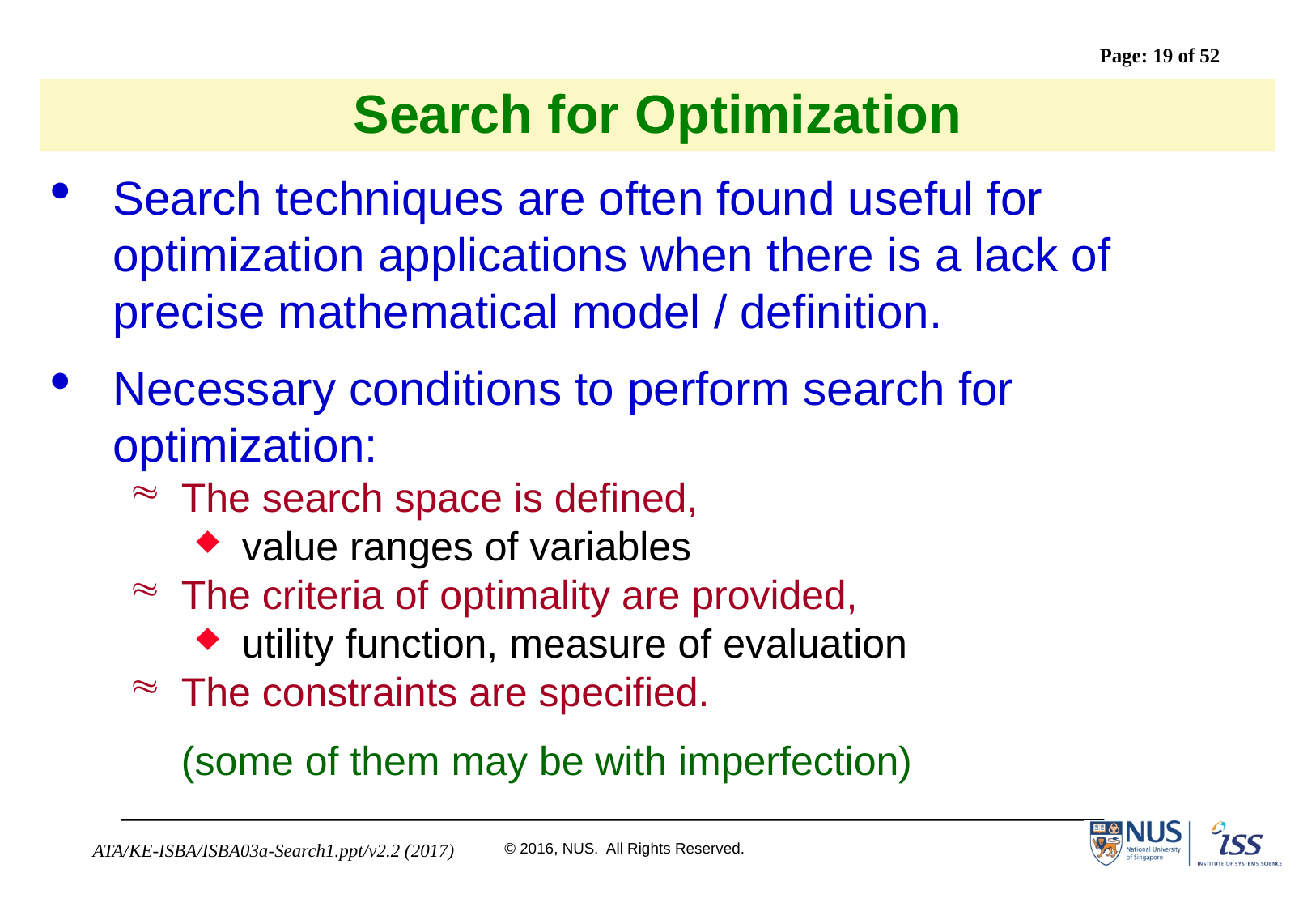

# Search for Optimization
Search techniques are often found useful for optimization applications when there is a lack of precise mathematical model / definition.
Necessary conditions to perform search for optimization:
The search space is defined,
value ranges of variables
The criteria of optimality are provided,
utility function, measure of evaluation
The constraints are specified.
	(some of them may be with imperfection)